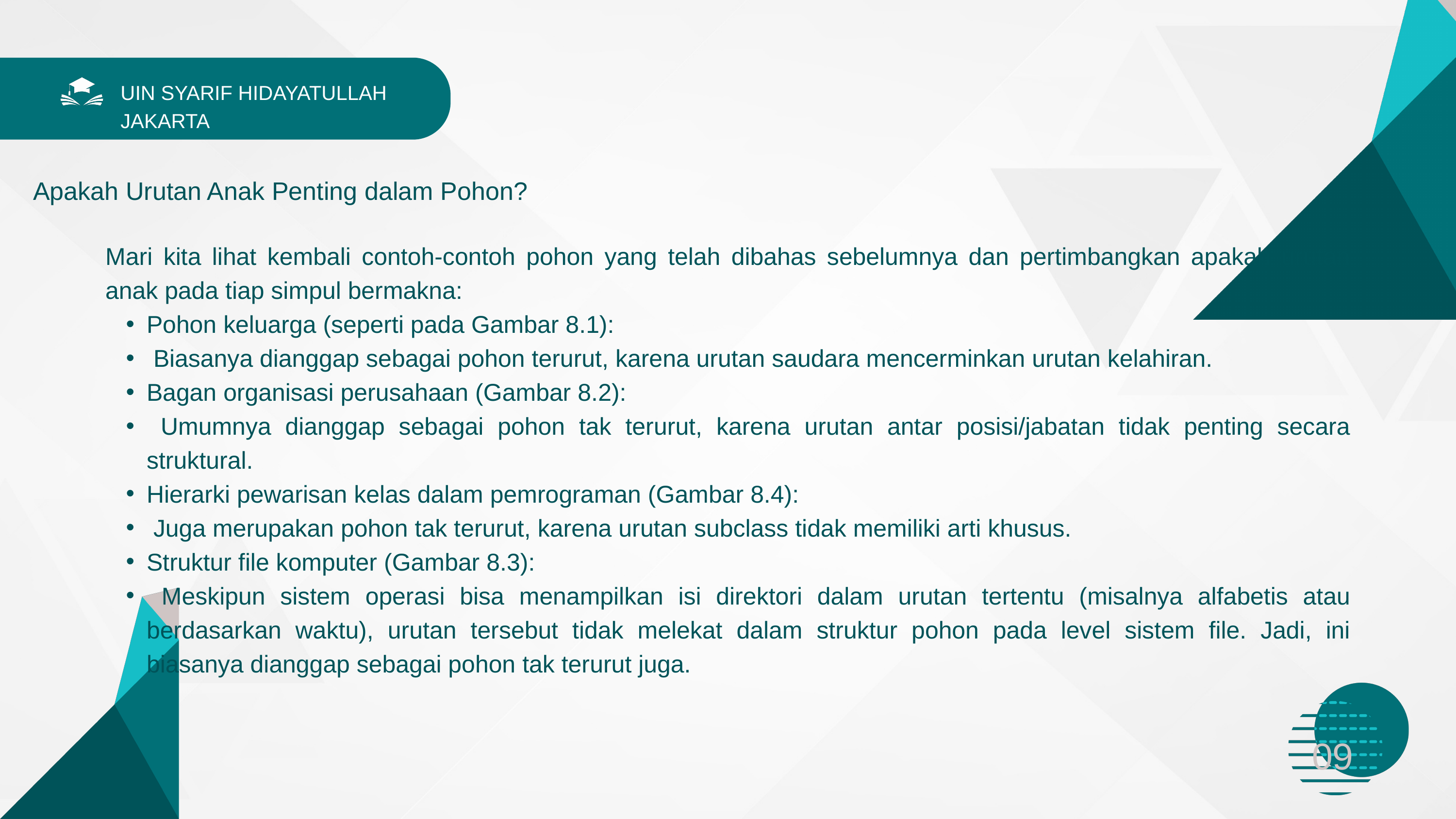

UIN SYARIF HIDAYATULLAH JAKARTA

Apakah Urutan Anak Penting dalam Pohon?
Mari kita lihat kembali contoh-contoh pohon yang telah dibahas sebelumnya dan pertimbangkan apakah urutan anak pada tiap simpul bermakna:
Pohon keluarga (seperti pada Gambar 8.1):
 Biasanya dianggap sebagai pohon terurut, karena urutan saudara mencerminkan urutan kelahiran.
Bagan organisasi perusahaan (Gambar 8.2):
 Umumnya dianggap sebagai pohon tak terurut, karena urutan antar posisi/jabatan tidak penting secara struktural.
Hierarki pewarisan kelas dalam pemrograman (Gambar 8.4):
 Juga merupakan pohon tak terurut, karena urutan subclass tidak memiliki arti khusus.
Struktur file komputer (Gambar 8.3):
 Meskipun sistem operasi bisa menampilkan isi direktori dalam urutan tertentu (misalnya alfabetis atau berdasarkan waktu), urutan tersebut tidak melekat dalam struktur pohon pada level sistem file. Jadi, ini biasanya dianggap sebagai pohon tak terurut juga.

09